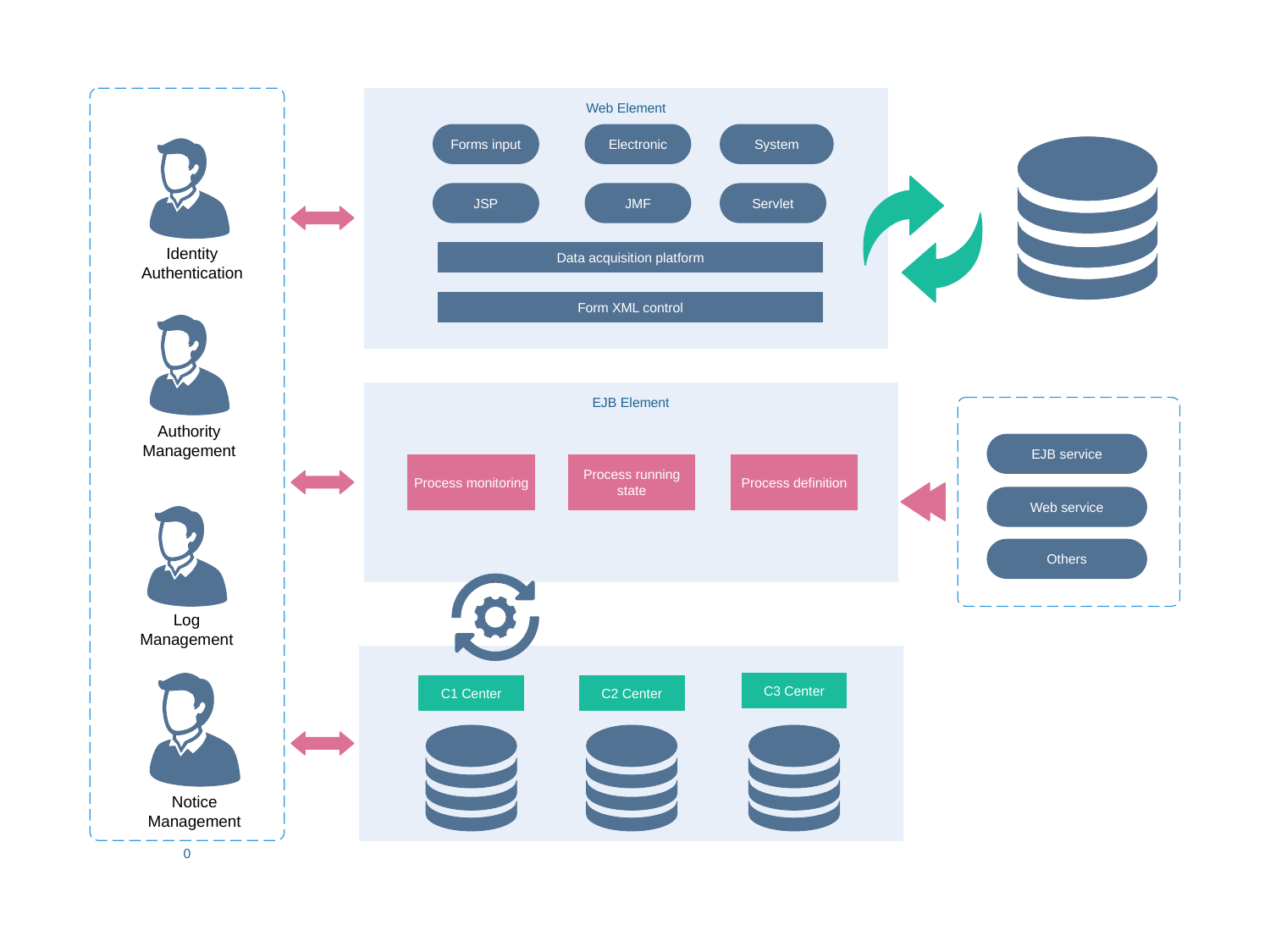

0
Web Element
Forms input
Electronic
System

Workflow business database
Identity
Authentication

JSP
JMF
Servlet

Data acquisition platform
Form XML control
Authority
Management
EJB Element

EJB service
Process monitoring
Process running state
Process definition

Web service
Log
Management
Others

Notice
Management
C3 Center
C1 Center
C2 Center